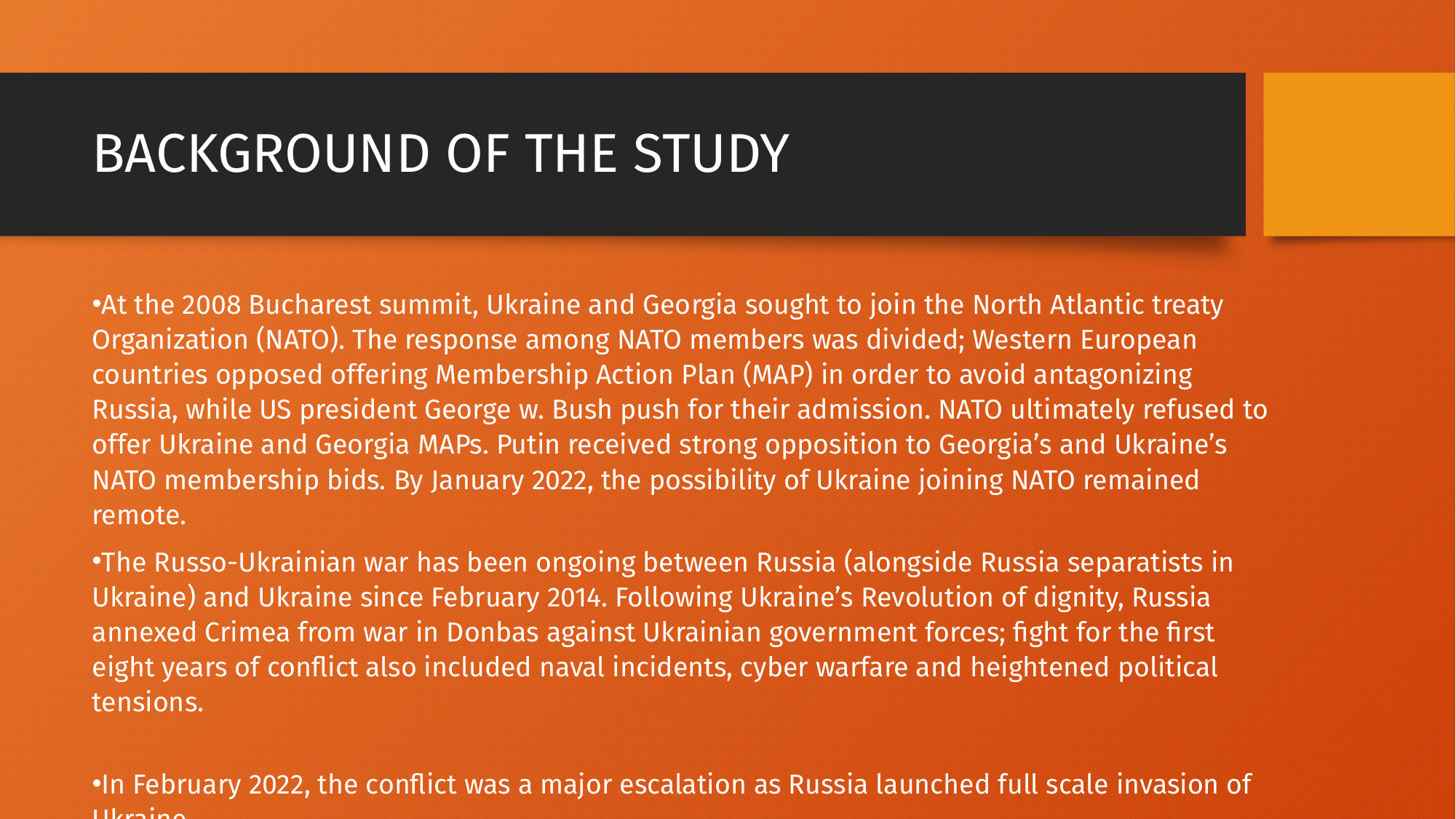

# BACKGROUND OF THE STUDY
At the 2008 Bucharest summit, Ukraine and Georgia sought to join the North Atlantic treaty Organization (NATO). The response among NATO members was divided; Western European countries opposed offering Membership Action Plan (MAP) in order to avoid antagonizing Russia, while US president George w. Bush push for their admission. NATO ultimately refused to offer Ukraine and Georgia MAPs. Putin received strong opposition to Georgia’s and Ukraine’s NATO membership bids. By January 2022, the possibility of Ukraine joining NATO remained remote.
The Russo-Ukrainian war has been ongoing between Russia (alongside Russia separatists in Ukraine) and Ukraine since February 2014. Following Ukraine’s Revolution of dignity, Russia annexed Crimea from war in Donbas against Ukrainian government forces; fight for the first eight years of conflict also included naval incidents, cyber warfare and heightened political tensions.
In February 2022, the conflict was a major escalation as Russia launched full scale invasion of Ukraine.